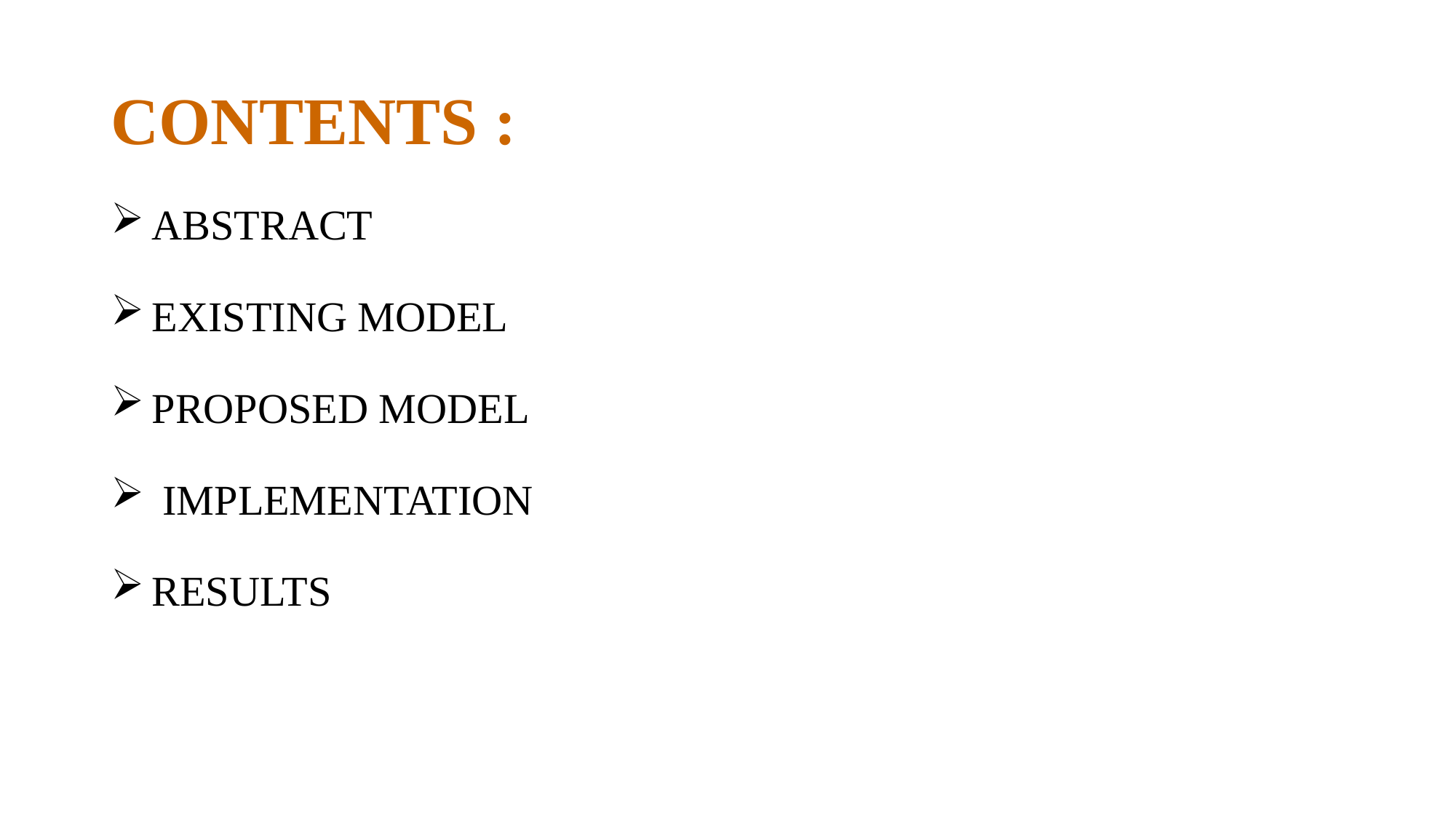

# CONTENTS :
ABSTRACT
EXISTING MODEL
PROPOSED MODEL
 IMPLEMENTATION
RESULTS